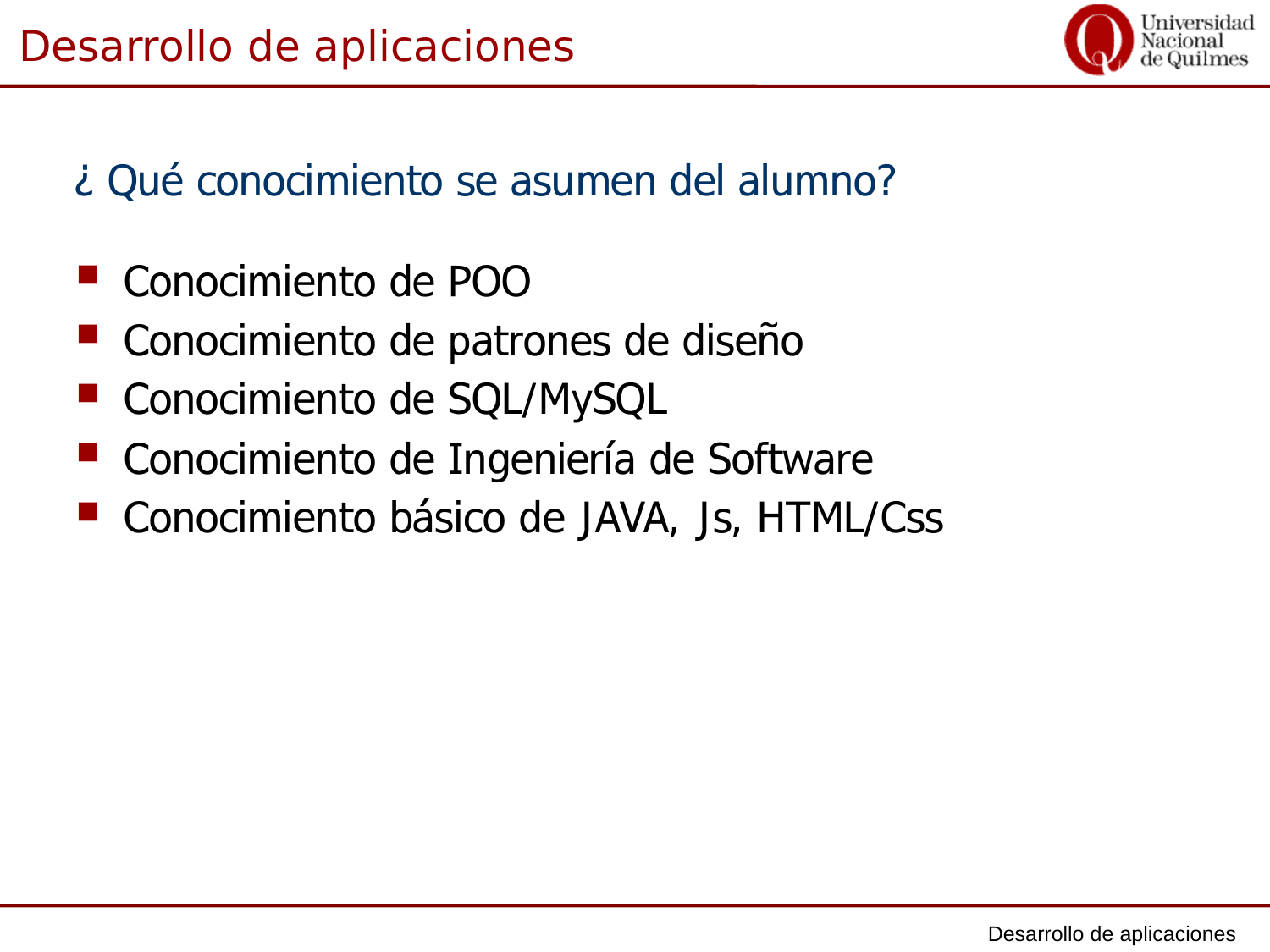

¿ Qué conocimiento se asumen del alumno?
Conocimiento de POO
Conocimiento de patrones de diseño
Conocimiento de SQL/MySQL
Conocimiento de Ingeniería de Software
Conocimiento básico de JAVA, Js, HTML/Css